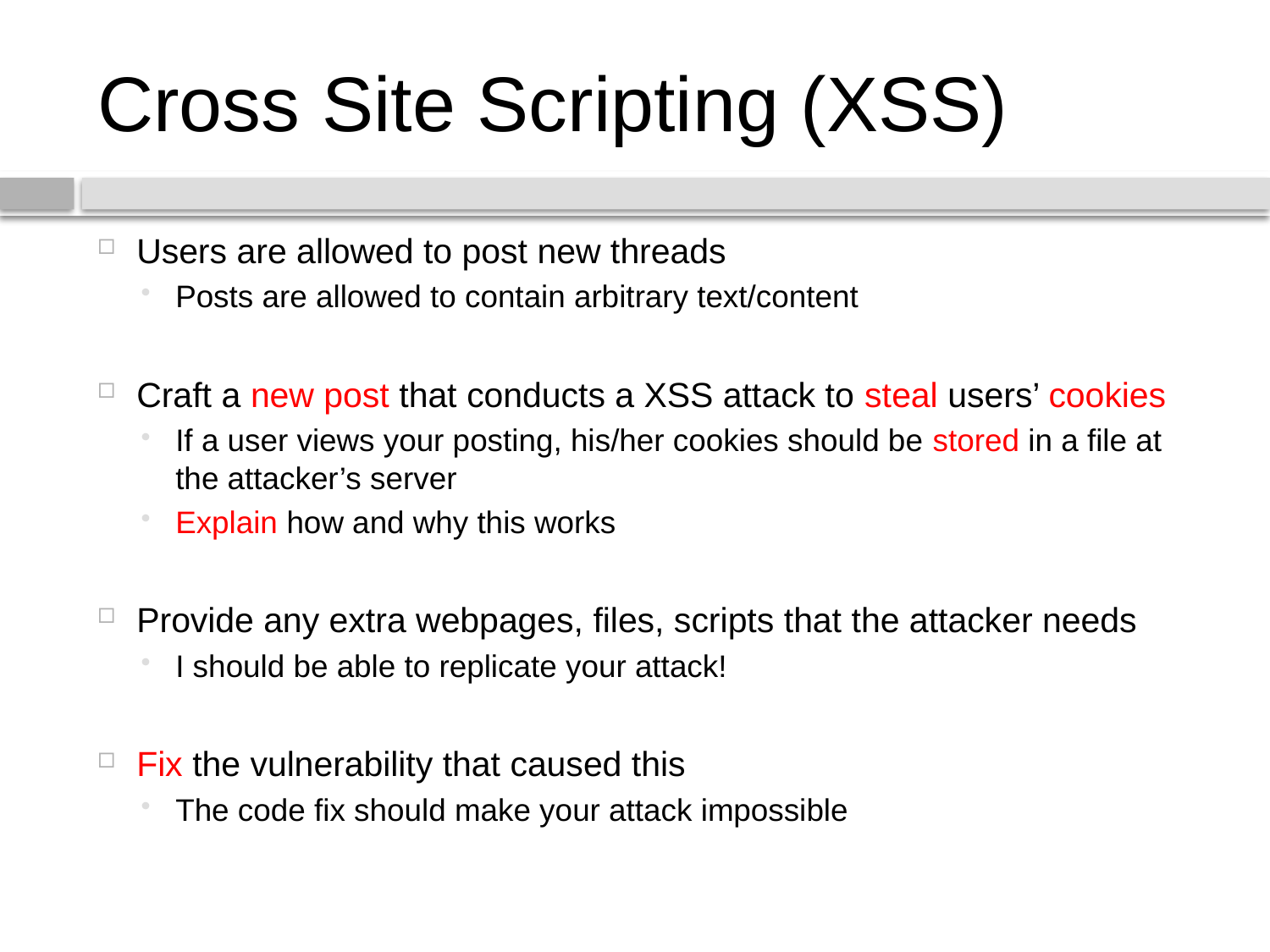

# Cross Site Scripting (XSS)
Users are allowed to post new threads
Posts are allowed to contain arbitrary text/content

Craft a new post that conducts a XSS attack to steal users’ cookies
If a user views your posting, his/her cookies should be stored in a file at the attacker’s server
Explain how and why this works

Provide any extra webpages, files, scripts that the attacker needs
I should be able to replicate your attack!

Fix the vulnerability that caused this
The code fix should make your attack impossible